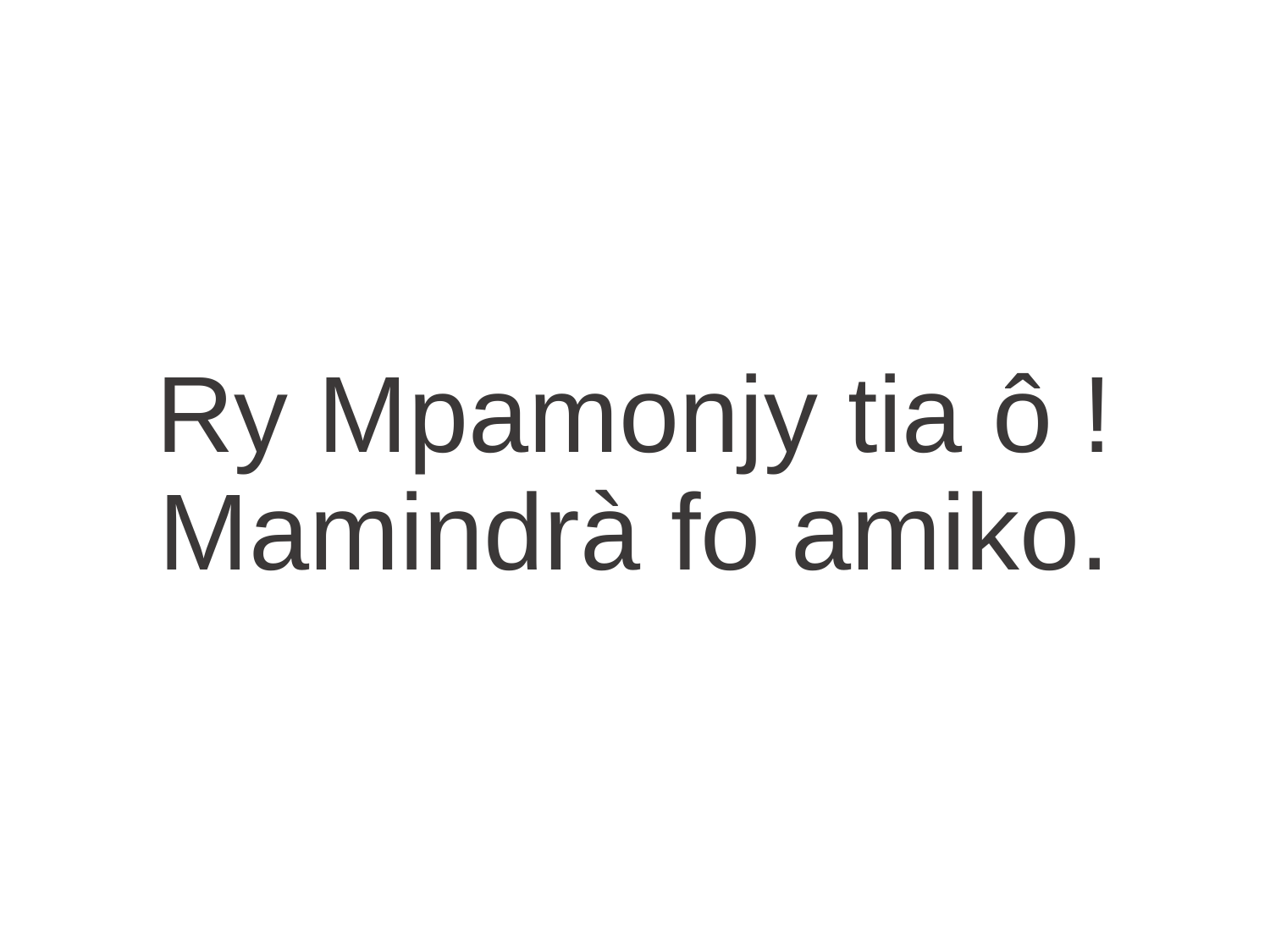

Ry Mpamonjy tia ô !
Mamindrà fo amiko.